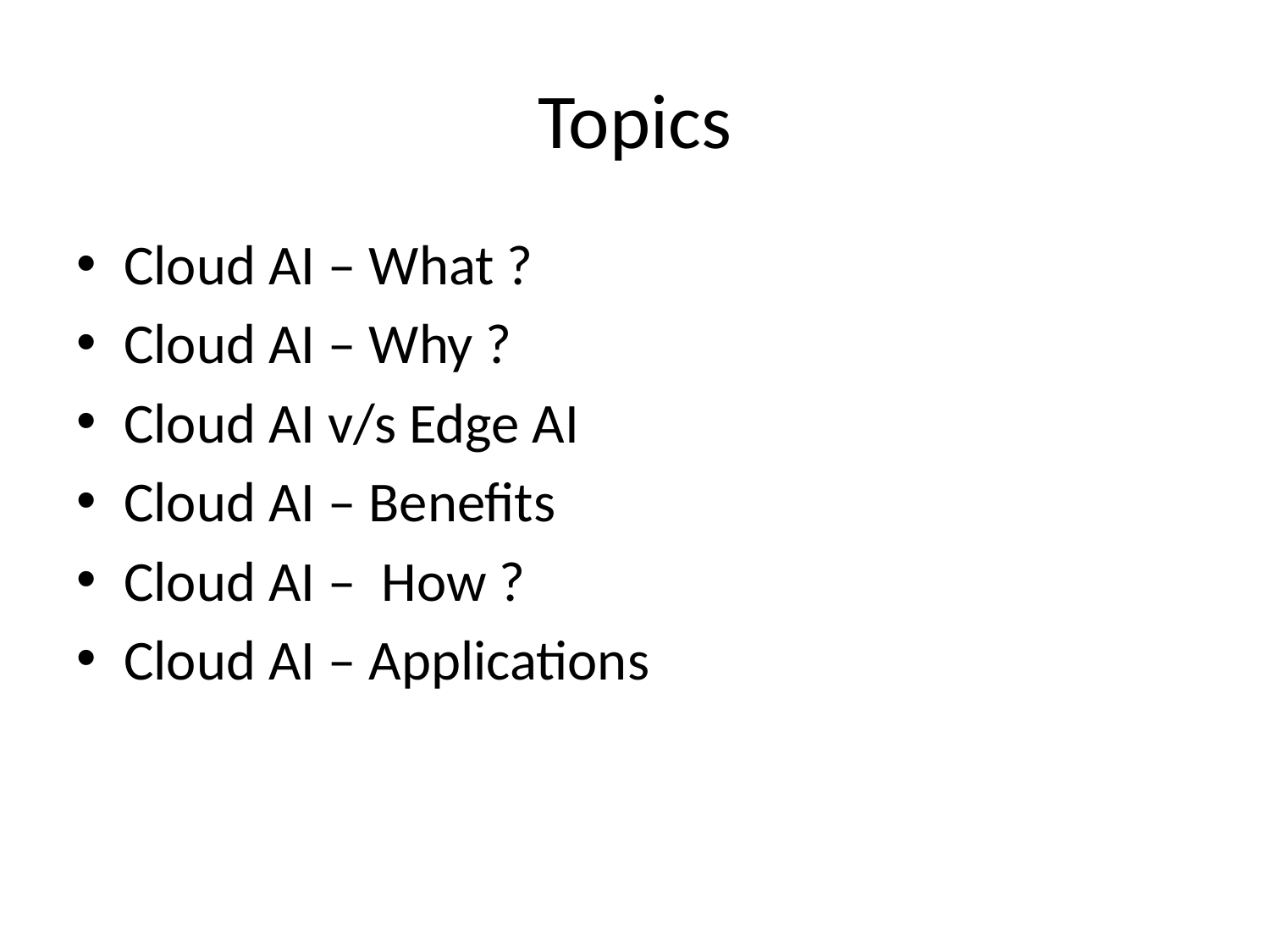

# Topics
Cloud AI – What ?
Cloud AI – Why ?
Cloud AI v/s Edge AI
Cloud AI – Benefits
Cloud AI –  How ?
Cloud AI – Applications